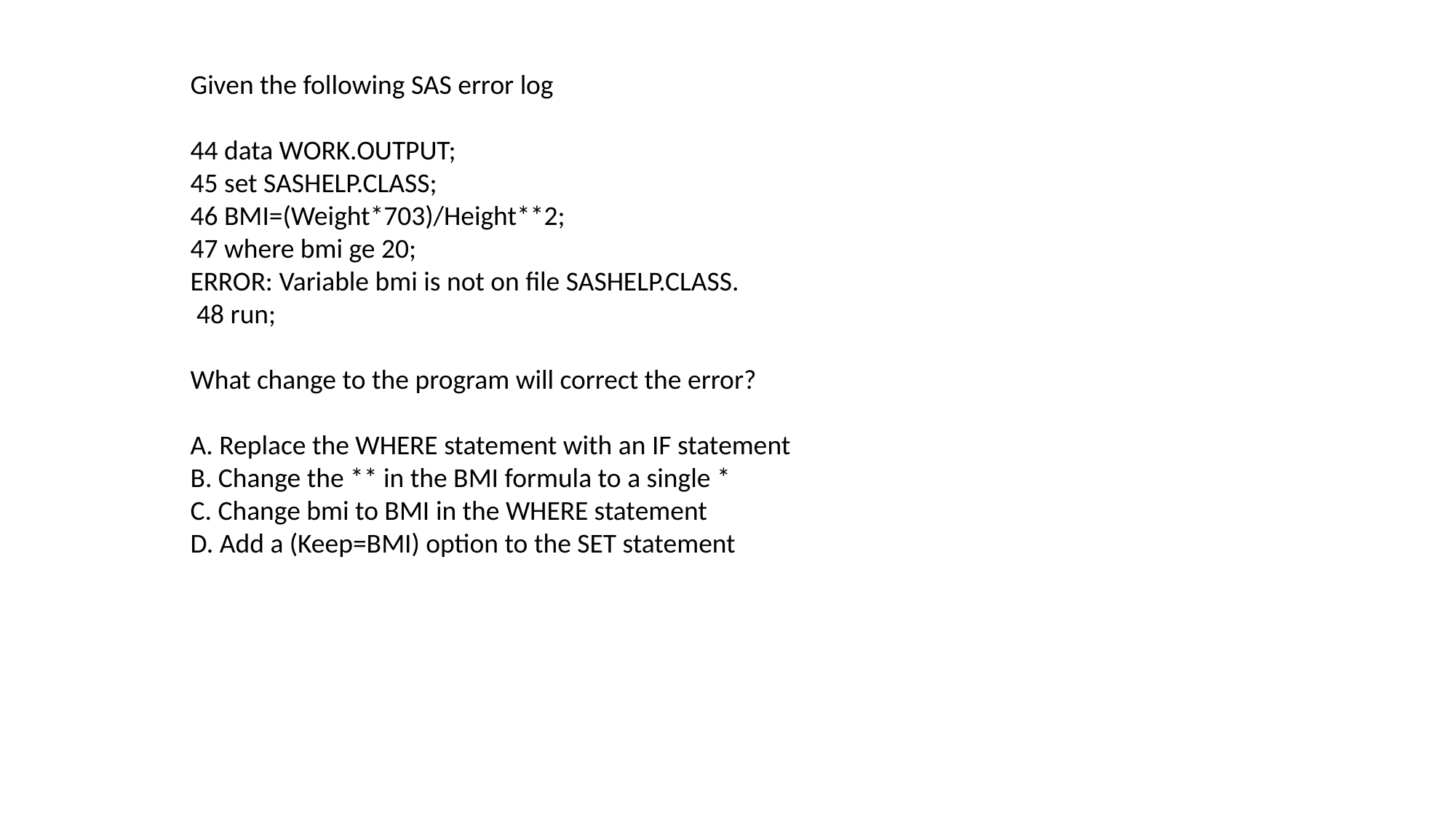

Given the following SAS error log

44 data WORK.OUTPUT;
45 set SASHELP.CLASS;
46 BMI=(Weight*703)/Height**2;
47 where bmi ge 20;
ERROR: Variable bmi is not on file SASHELP.CLASS.
 48 run;

What change to the program will correct the error?

A. Replace the WHERE statement with an IF statement
B. Change the ** in the BMI formula to a single *
C. Change bmi to BMI in the WHERE statement
D. Add a (Keep=BMI) option to the SET statement